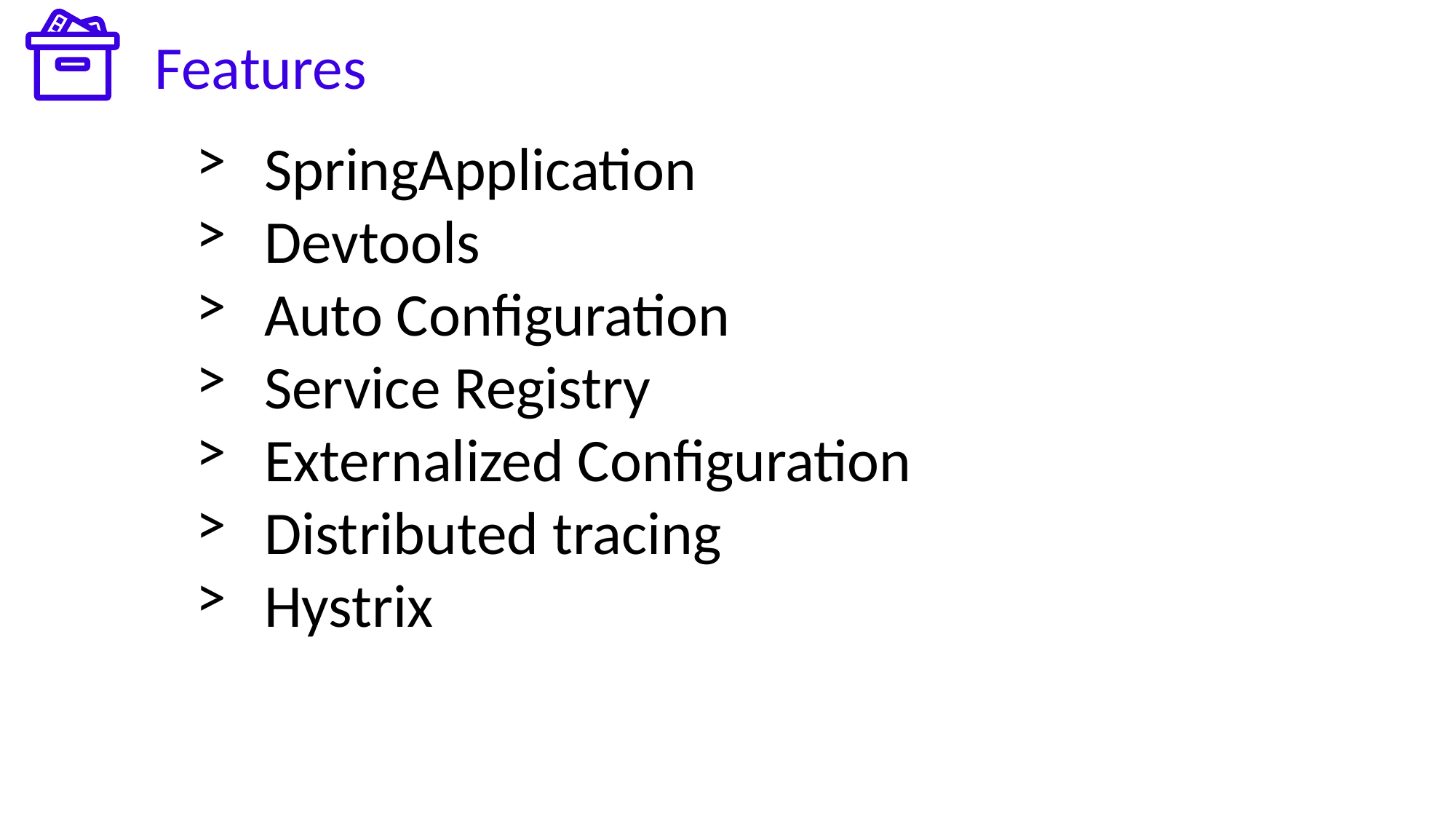

Features
SpringApplication
Devtools
Auto Configuration
Service Registry
Externalized Configuration
Distributed tracing
Hystrix